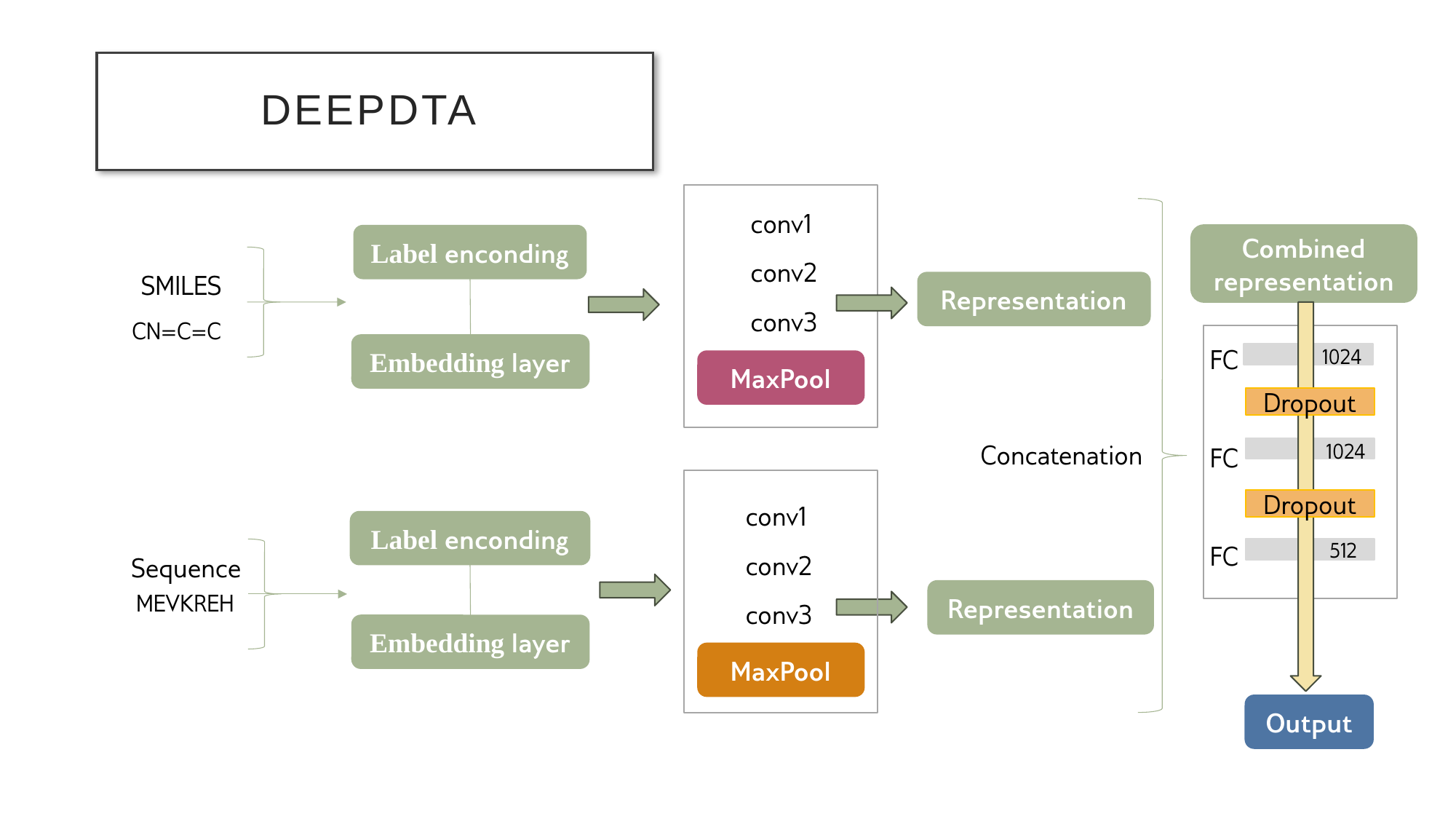

# DEEPDTA
conv1
conv2
conv3

Combined representation
Label enconding

SMILES
Representation

CN=C=C
FC

FC

FC

Embedding layer
1024

MaxPool
Dropout
1024
Concatenation

conv1
conv2
conv3

Dropout
Label enconding
512

Sequence

Representation
MEVKREH

Embedding layer
MaxPool
Output